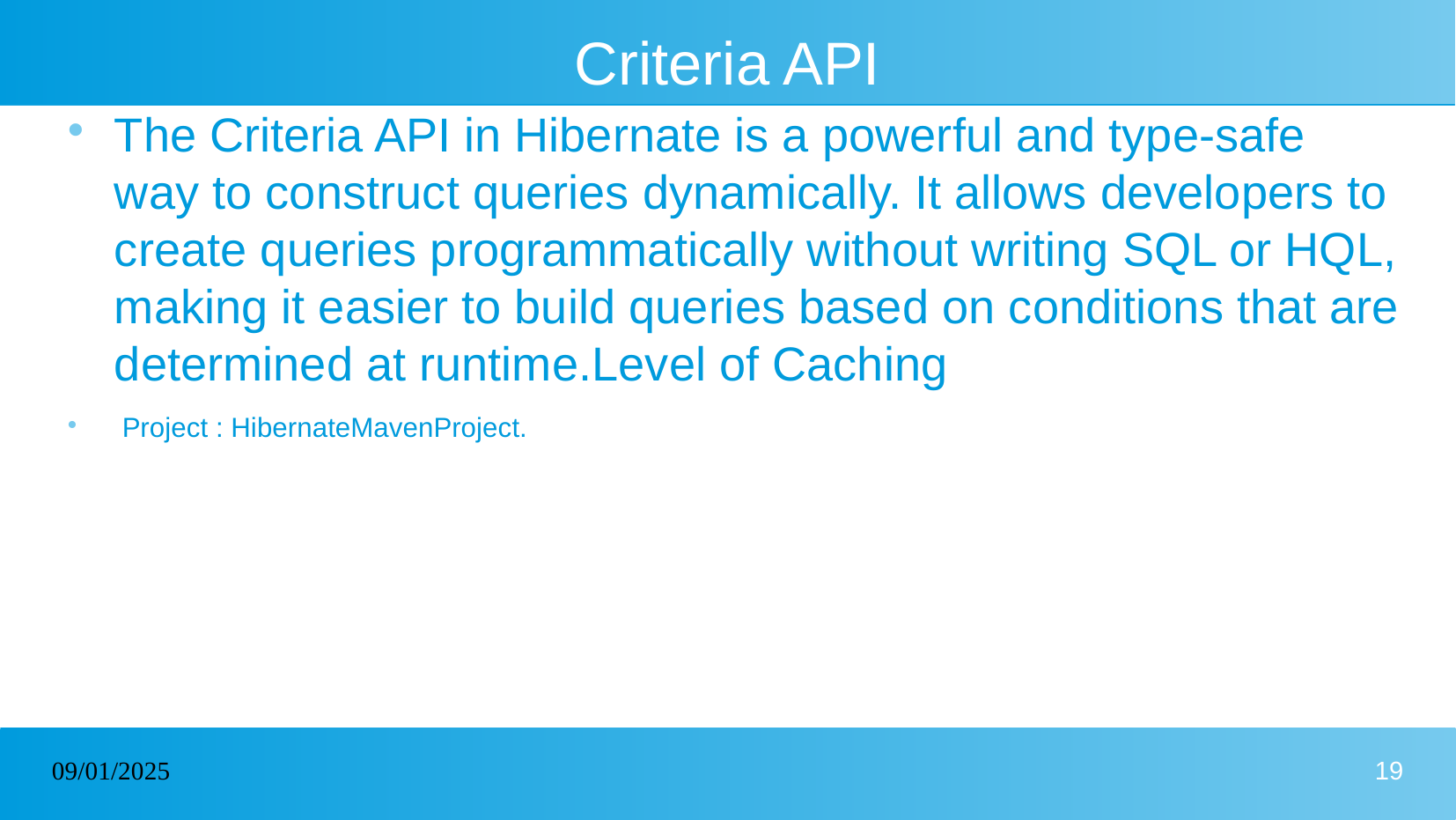

# Criteria API
The Criteria API in Hibernate is a powerful and type-safe way to construct queries dynamically. It allows developers to create queries programmatically without writing SQL or HQL, making it easier to build queries based on conditions that are determined at runtime.Level of Caching
 Project : HibernateMavenProject.
09/01/2025
19